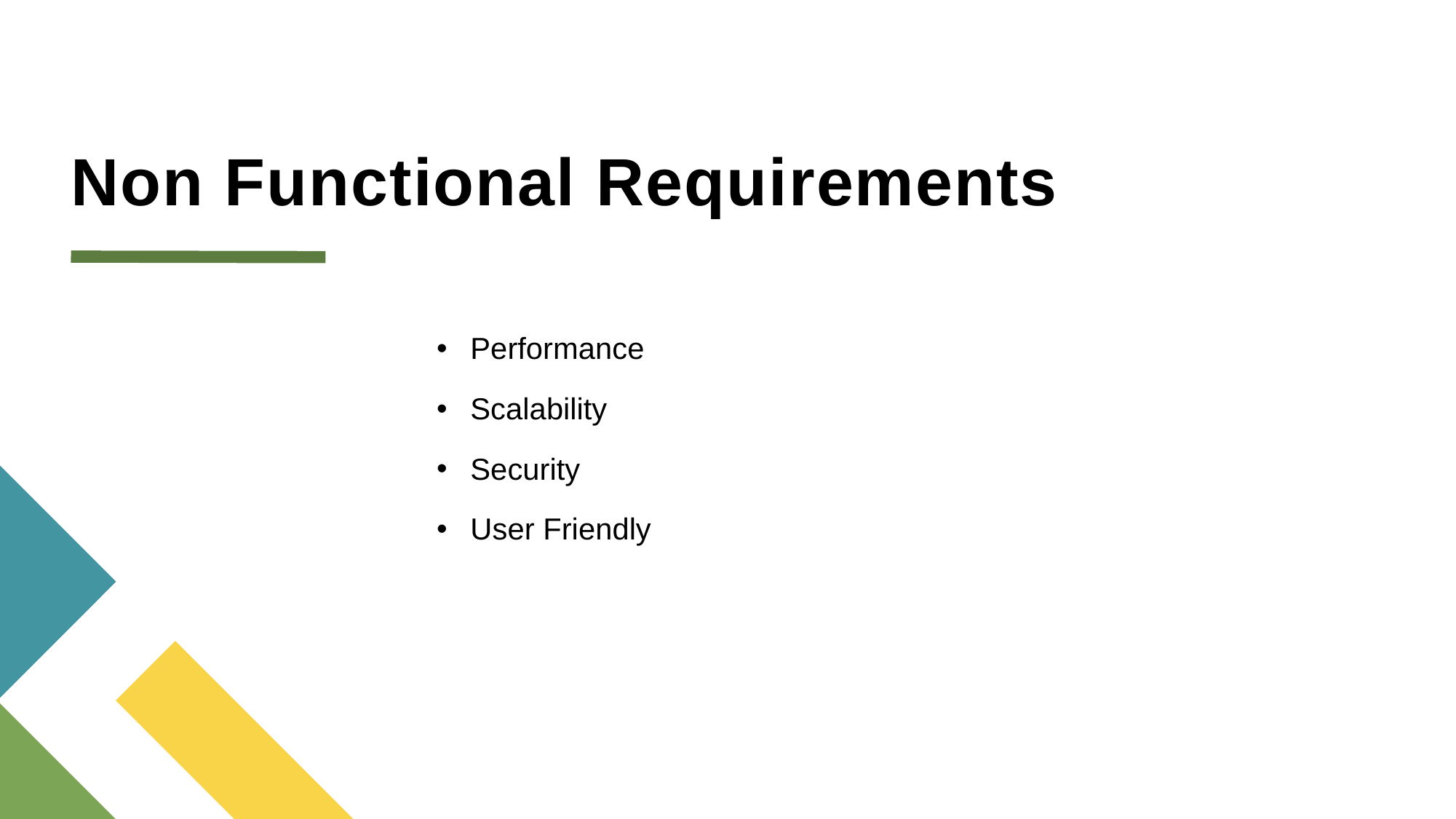

# Non Functional Requirements
Performance
Scalability
Security
User Friendly